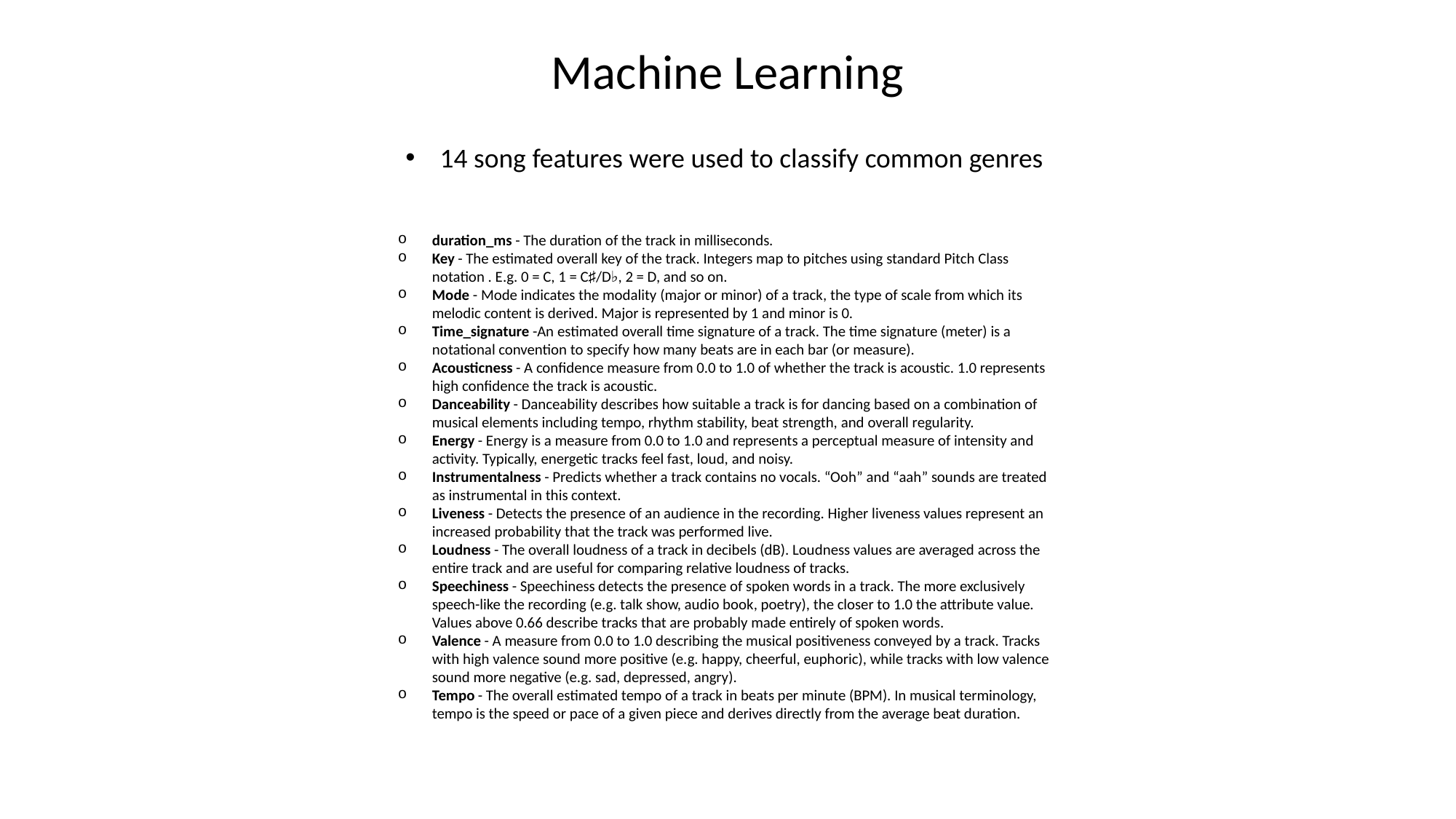

Machine Learning
14 song features were used to classify common genres
duration_ms - The duration of the track in milliseconds.
Key - The estimated overall key of the track. Integers map to pitches using standard Pitch Class notation . E.g. 0 = C, 1 = C♯/D♭, 2 = D, and so on.
Mode - Mode indicates the modality (major or minor) of a track, the type of scale from which its melodic content is derived. Major is represented by 1 and minor is 0.
Time_signature -An estimated overall time signature of a track. The time signature (meter) is a notational convention to specify how many beats are in each bar (or measure).
Acousticness - A confidence measure from 0.0 to 1.0 of whether the track is acoustic. 1.0 represents high confidence the track is acoustic.
Danceability - Danceability describes how suitable a track is for dancing based on a combination of musical elements including tempo, rhythm stability, beat strength, and overall regularity.
Energy - Energy is a measure from 0.0 to 1.0 and represents a perceptual measure of intensity and activity. Typically, energetic tracks feel fast, loud, and noisy.
Instrumentalness - Predicts whether a track contains no vocals. “Ooh” and “aah” sounds are treated as instrumental in this context.
Liveness - Detects the presence of an audience in the recording. Higher liveness values represent an increased probability that the track was performed live.
Loudness - The overall loudness of a track in decibels (dB). Loudness values are averaged across the entire track and are useful for comparing relative loudness of tracks.
Speechiness - Speechiness detects the presence of spoken words in a track. The more exclusively speech-like the recording (e.g. talk show, audio book, poetry), the closer to 1.0 the attribute value. Values above 0.66 describe tracks that are probably made entirely of spoken words.
Valence - A measure from 0.0 to 1.0 describing the musical positiveness conveyed by a track. Tracks with high valence sound more positive (e.g. happy, cheerful, euphoric), while tracks with low valence sound more negative (e.g. sad, depressed, angry).
Tempo - The overall estimated tempo of a track in beats per minute (BPM). In musical terminology, tempo is the speed or pace of a given piece and derives directly from the average beat duration.